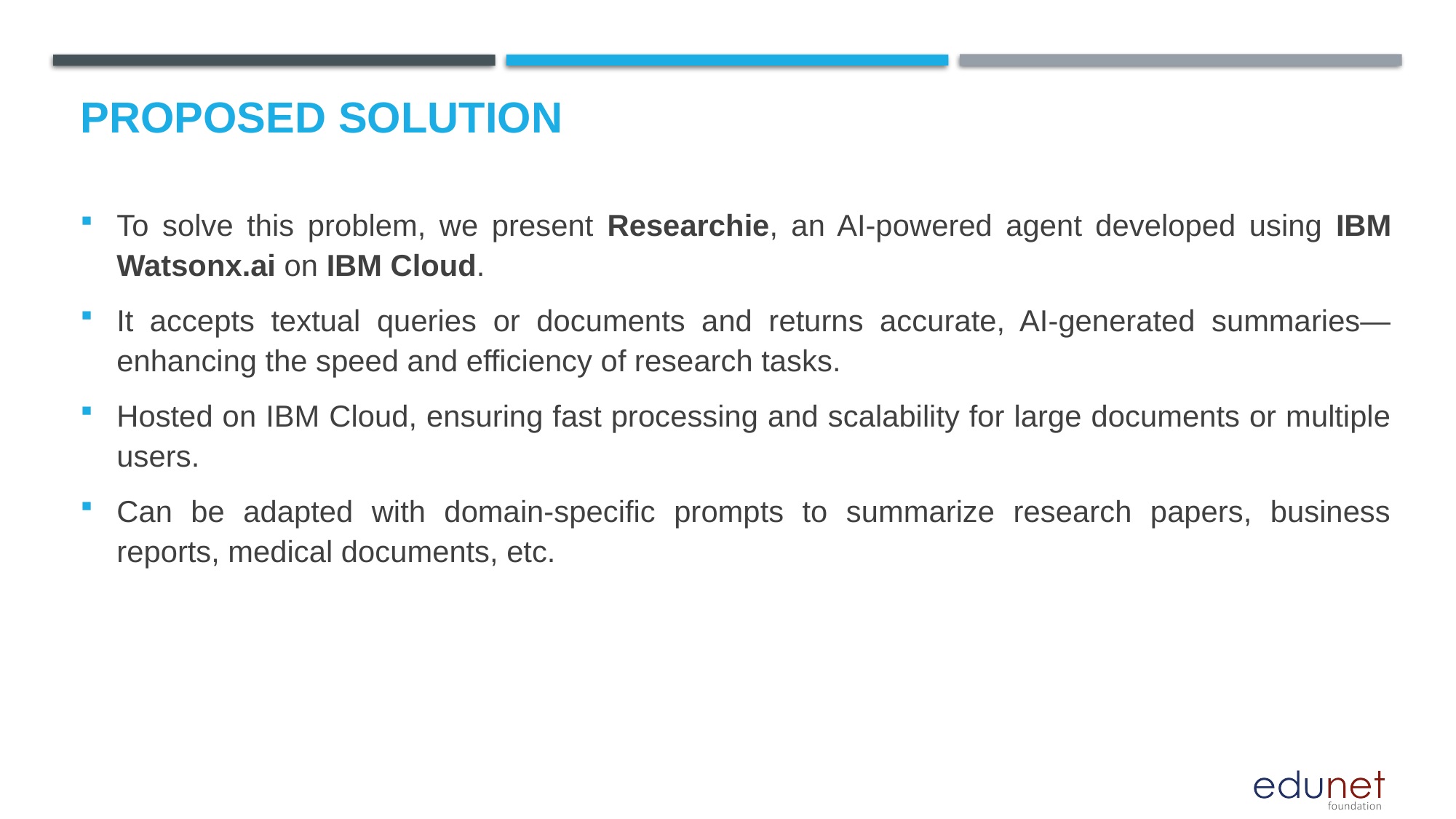

# Proposed Solution
To solve this problem, we present Researchie, an AI-powered agent developed using IBM Watsonx.ai on IBM Cloud.
It accepts textual queries or documents and returns accurate, AI-generated summaries—enhancing the speed and efficiency of research tasks.
Hosted on IBM Cloud, ensuring fast processing and scalability for large documents or multiple users.
Can be adapted with domain-specific prompts to summarize research papers, business reports, medical documents, etc.